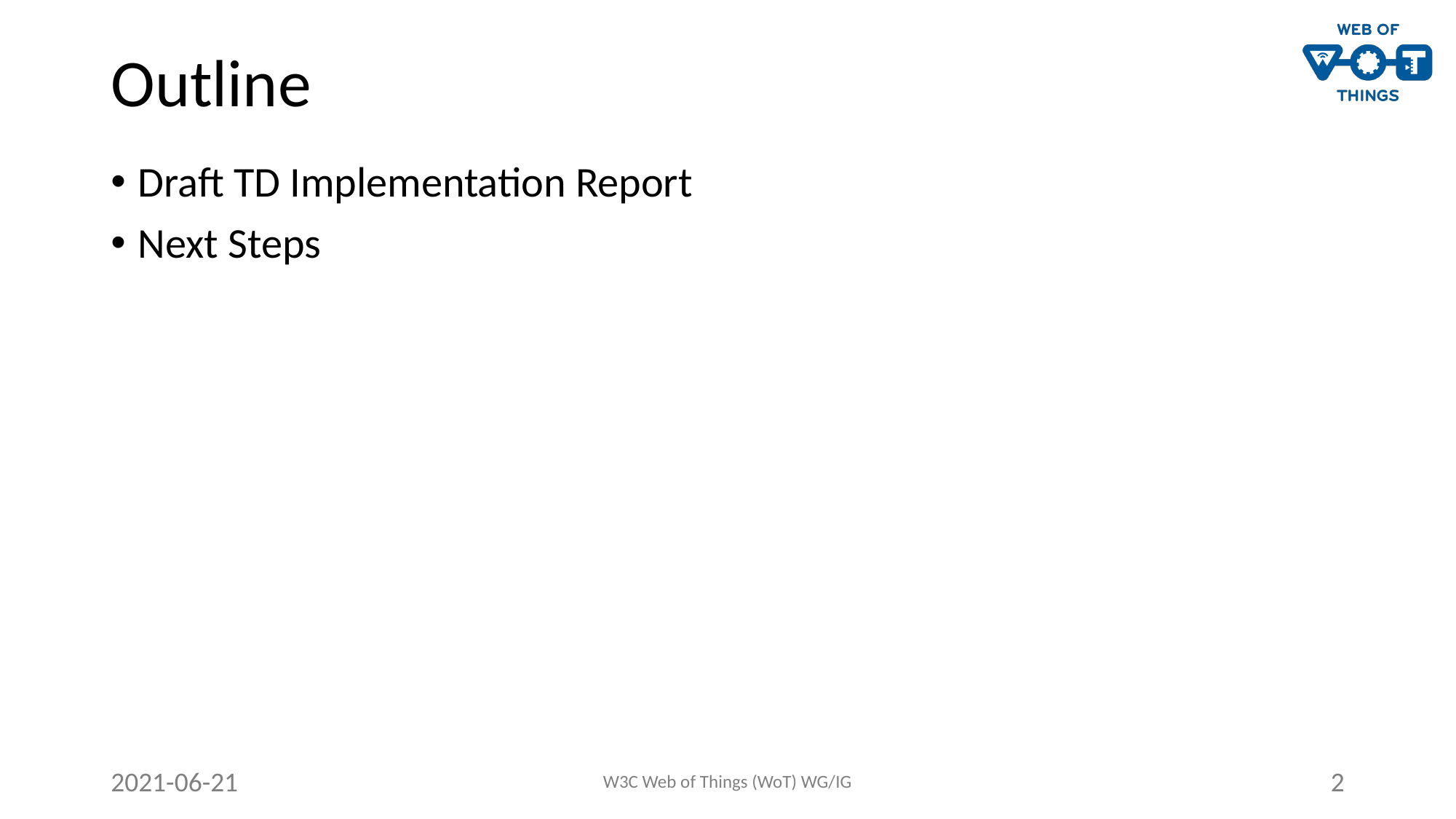

# Outline
Draft TD Implementation Report
Next Steps
2021-06-21
W3C Web of Things (WoT) WG/IG
2